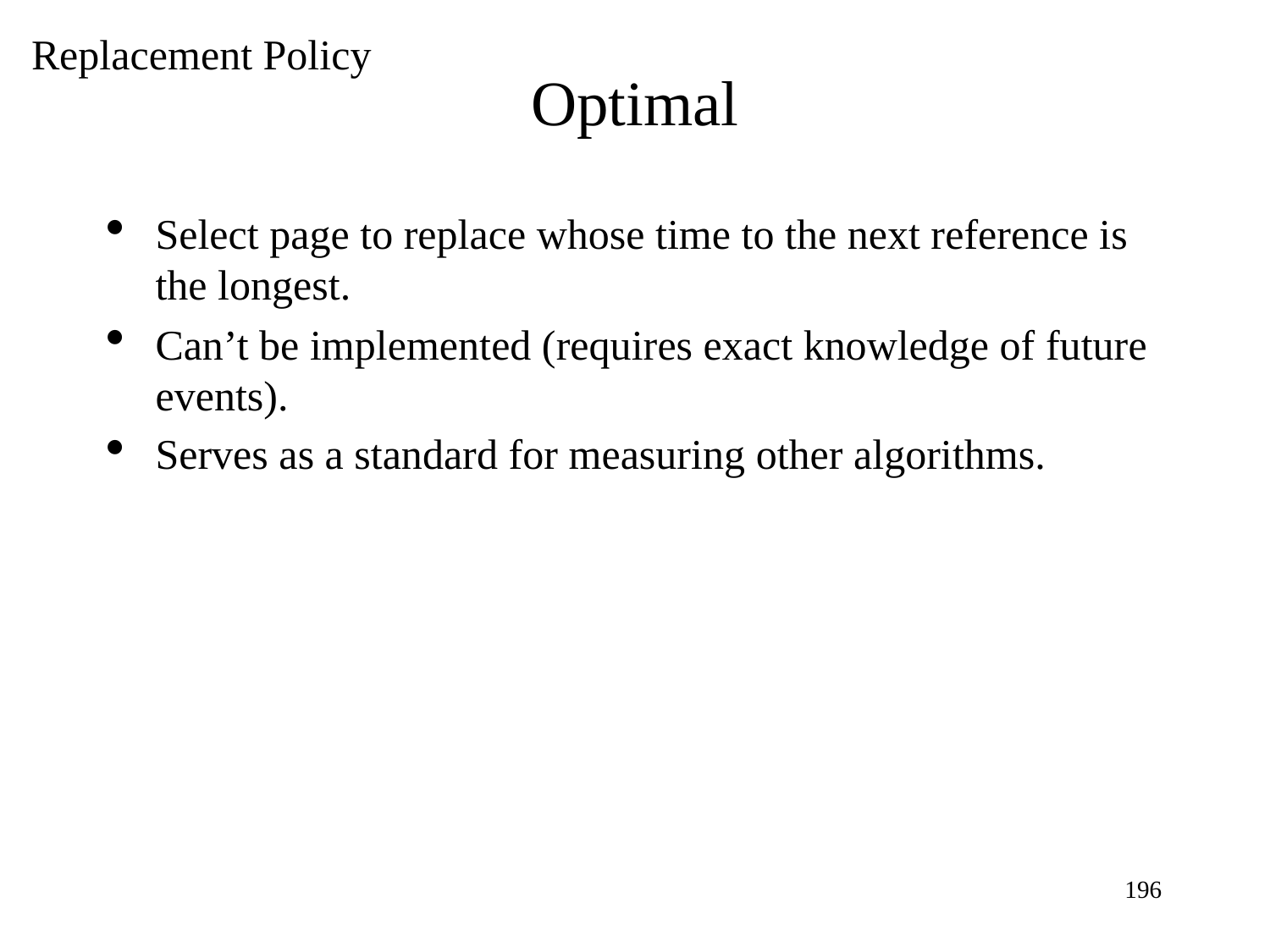

Replacement Policy
Optimal
Select page to replace whose time to the next reference is the longest.
Can’t be implemented (requires exact knowledge of future events).
Serves as a standard for measuring other algorithms.
196